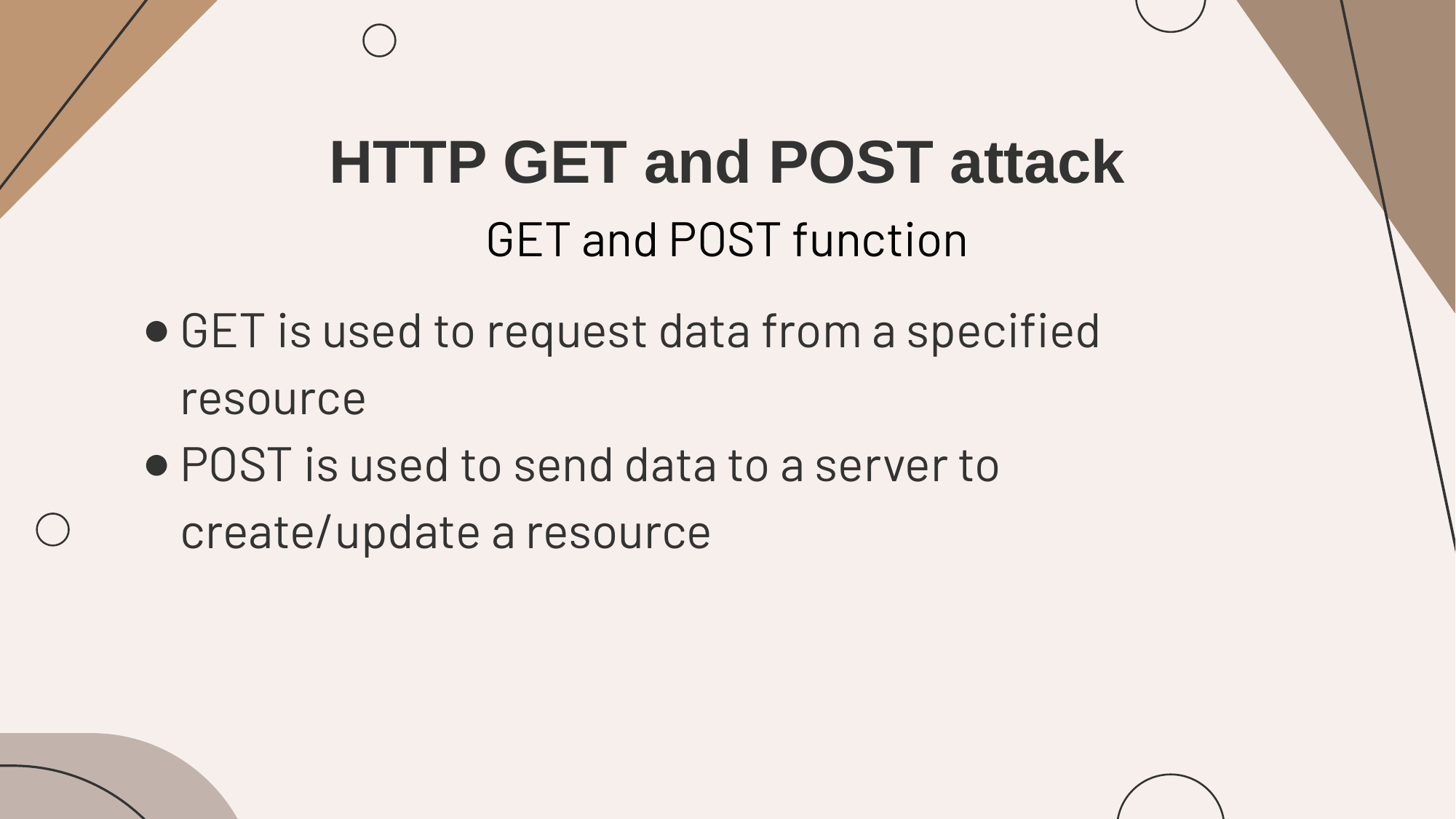

# HTTP GET and POST attack
GET and POST function
GET is used to request data from a specified resource
POST is used to send data to a server to create/update a resource